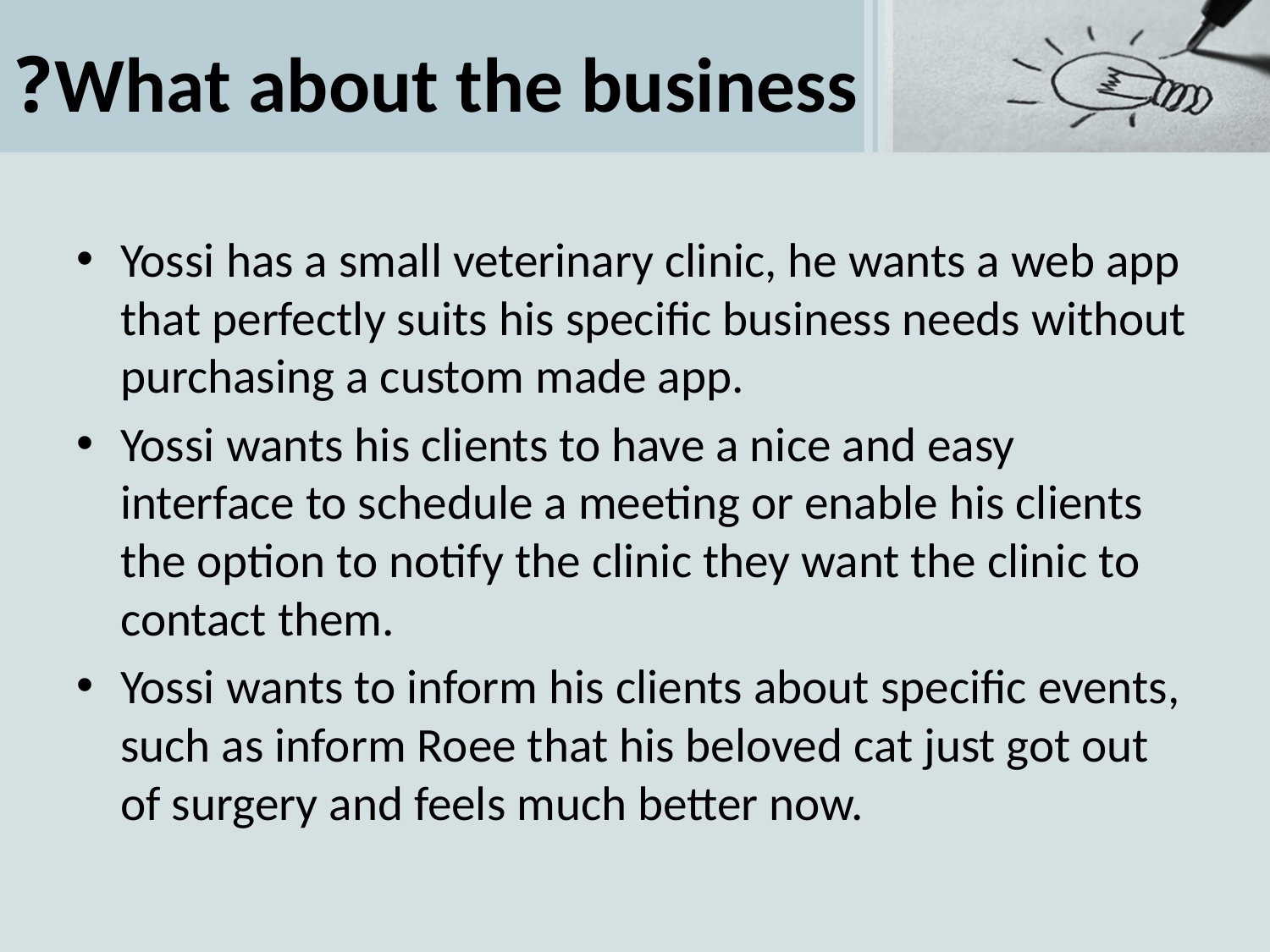

# What about the business?
Yossi has a small veterinary clinic, he wants a web app that perfectly suits his specific business needs without purchasing a custom made app.
Yossi wants his clients to have a nice and easy interface to schedule a meeting or enable his clients the option to notify the clinic they want the clinic to contact them.
Yossi wants to inform his clients about specific events, such as inform Roee that his beloved cat just got out of surgery and feels much better now.